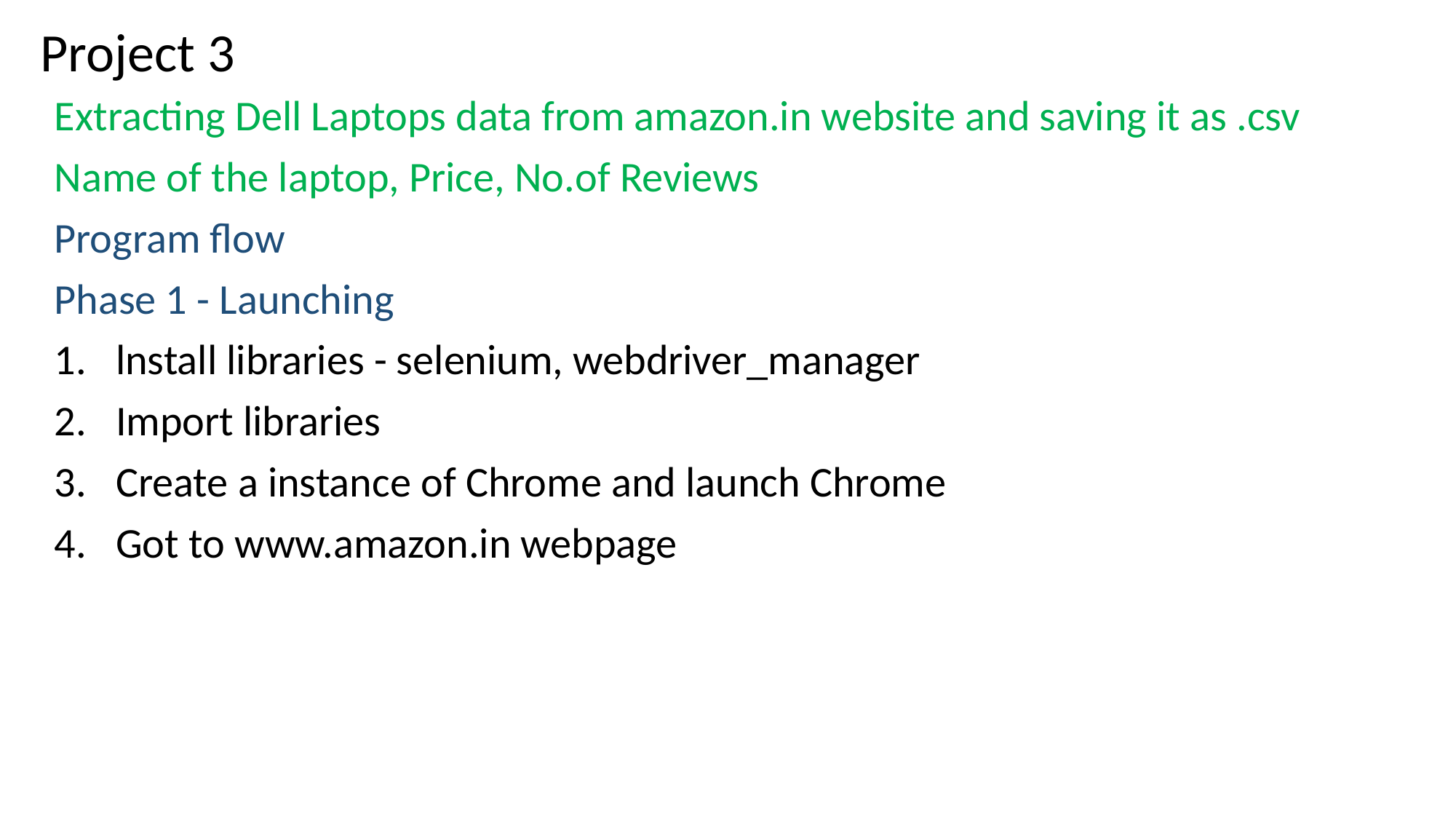

# Project 3
Extracting Dell Laptops data from amazon.in website and saving it as .csv
Name of the laptop, Price, No.of Reviews
Program flow
Phase 1 - Launching
lnstall libraries - selenium, webdriver_manager
Import libraries
Create a instance of Chrome and launch Chrome
Got to www.amazon.in webpage